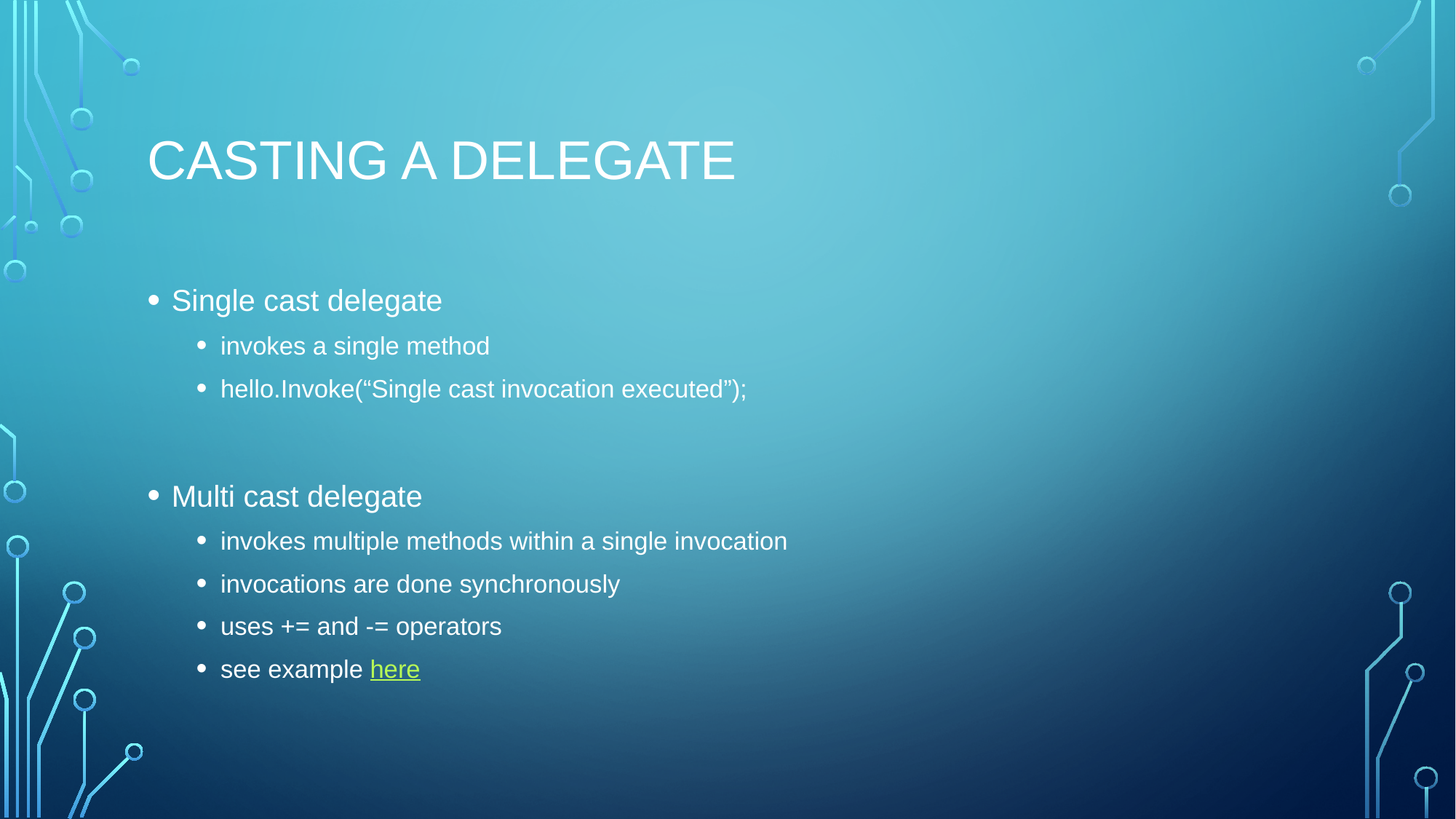

# Casting a delegate
Single cast delegate
invokes a single method
hello.Invoke(“Single cast invocation executed”);

Multi cast delegate
invokes multiple methods within a single invocation
invocations are done synchronously
uses += and -= operators
see example here